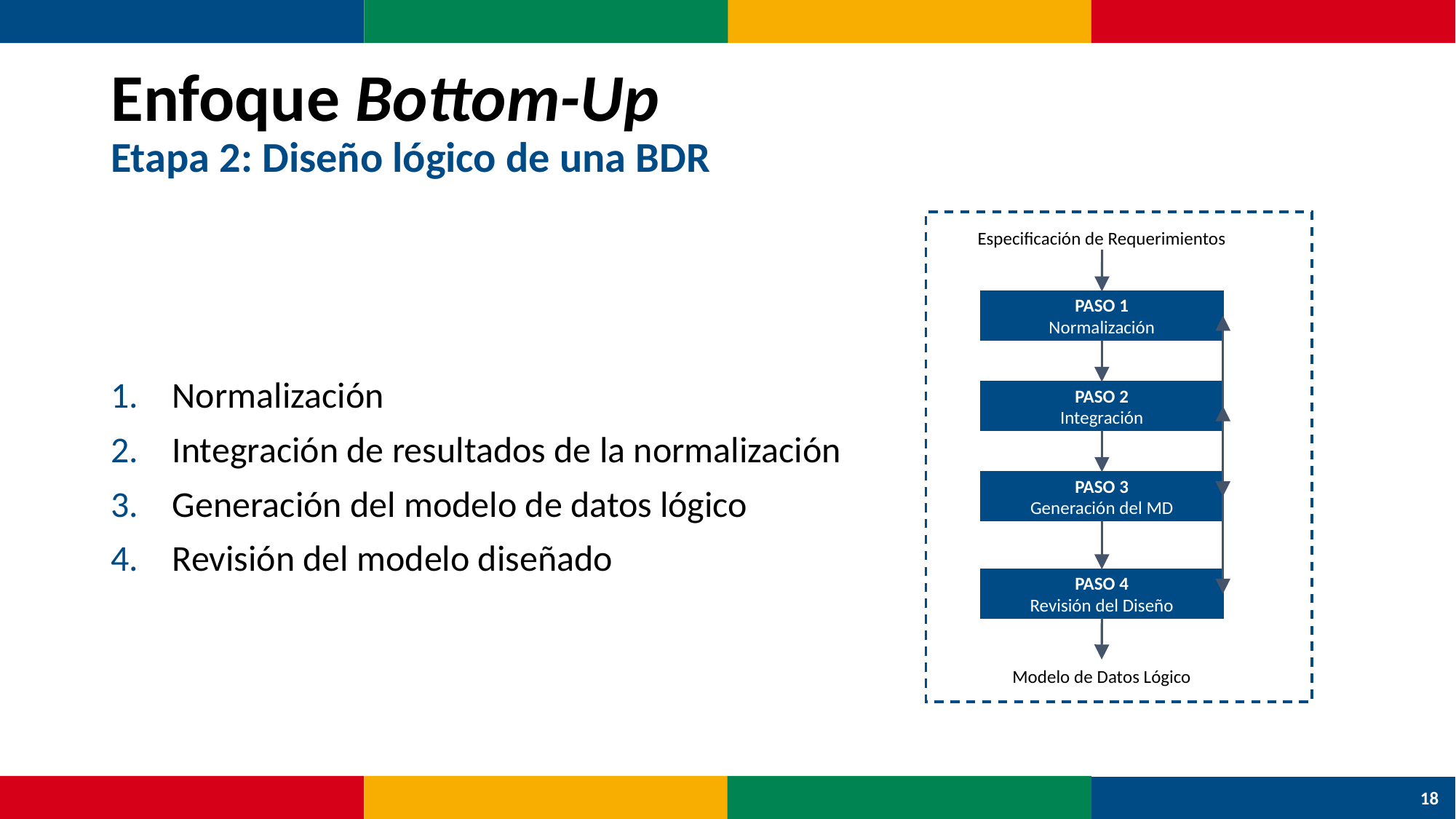

# Enfoque Bottom-Up Etapa 2: Diseño lógico de una BDR

Especificación de Requerimientos
PASO 1
Normalización
PASO 2
Integración
PASO 3
Generación del MD
PASO 4
Revisión del Diseño
Modelo de Datos Lógico
Normalización
Integración de resultados de la normalización
Generación del modelo de datos lógico
Revisión del modelo diseñado
18